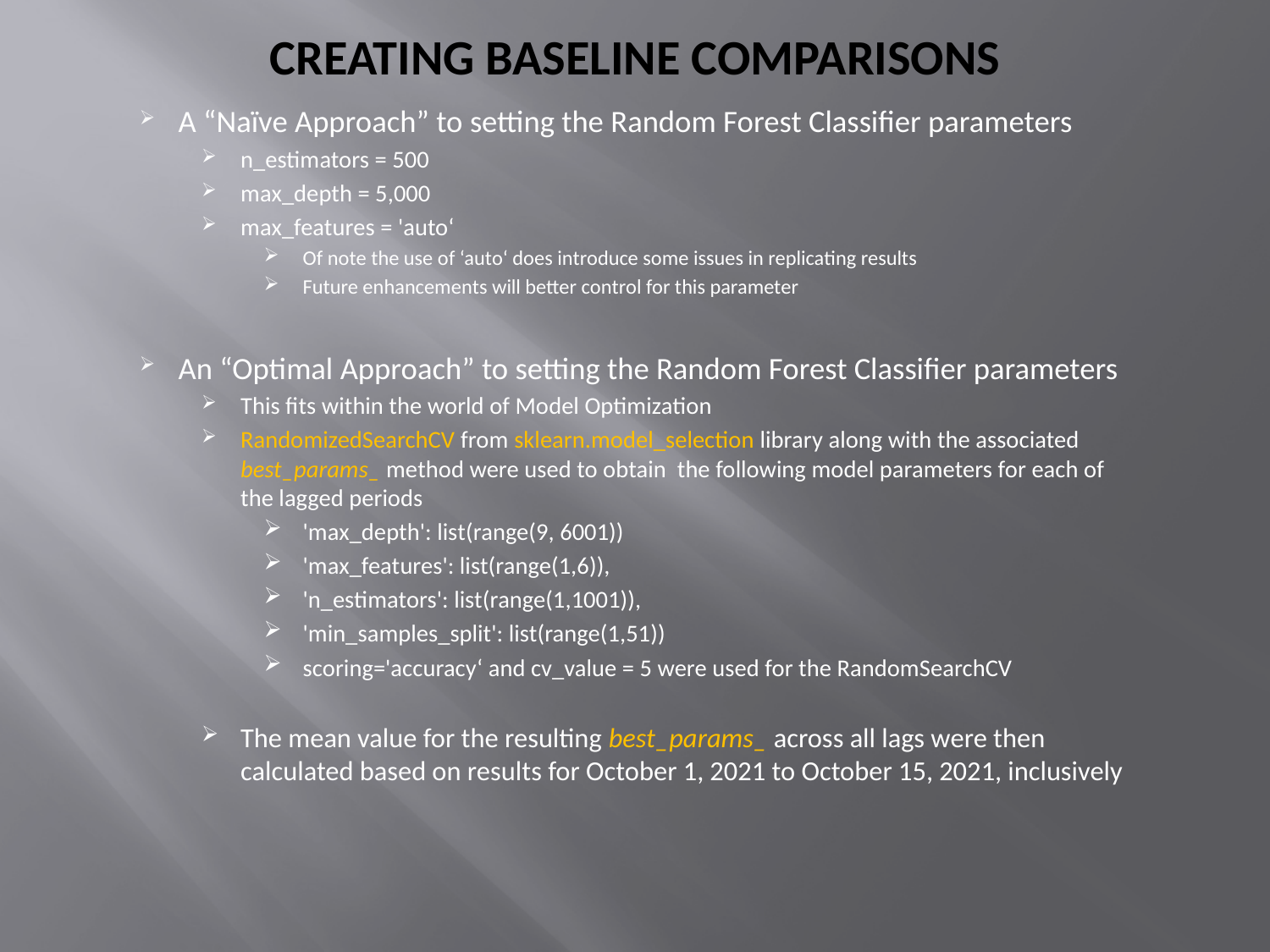

# Creating baseline comparisons
A “Naïve Approach” to setting the Random Forest Classifier parameters
n_estimators = 500
max_depth = 5,000
max_features = 'auto‘
Of note the use of ‘auto‘ does introduce some issues in replicating results
Future enhancements will better control for this parameter

An “Optimal Approach” to setting the Random Forest Classifier parameters
This fits within the world of Model Optimization
RandomizedSearchCV from sklearn.model_selection library along with the associated best_params_ method were used to obtain  the following model parameters for each of the lagged periods
'max_depth': list(range(9, 6001))
'max_features': list(range(1,6)),
'n_estimators': list(range(1,1001)),
'min_samples_split': list(range(1,51))
scoring='accuracy‘ and cv_value = 5 were used for the RandomSearchCV

The mean value for the resulting best_params_ across all lags were then calculated based on results for October 1, 2021 to October 15, 2021, inclusively